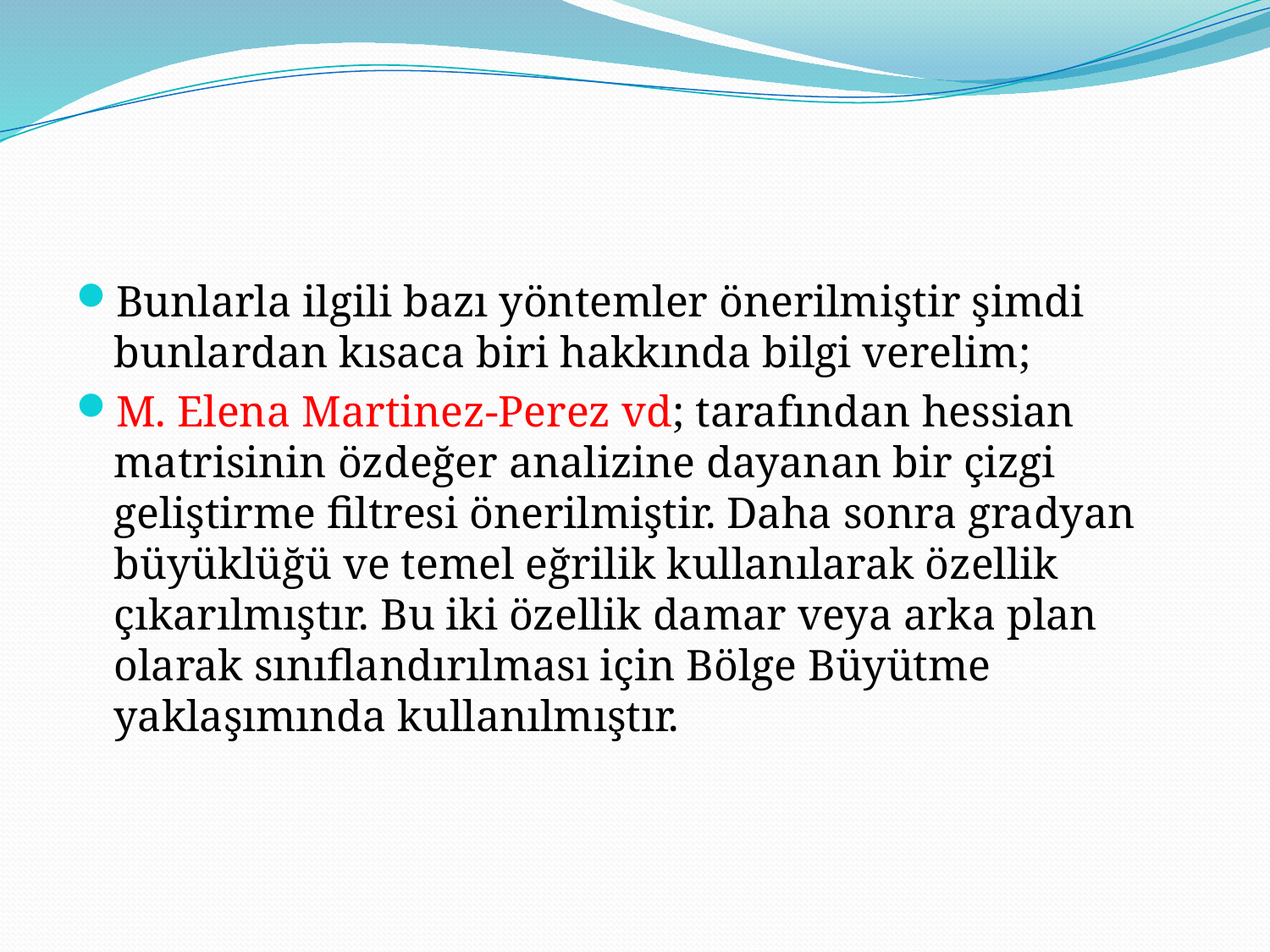

Bunlarla ilgili bazı yöntemler önerilmiştir şimdi bunlardan kısaca biri hakkında bilgi verelim;
M. Elena Martinez-Perez vd; tarafından hessian matrisinin özdeğer analizine dayanan bir çizgi geliştirme filtresi önerilmiştir. Daha sonra gradyan büyüklüğü ve temel eğrilik kullanılarak özellik çıkarılmıştır. Bu iki özellik damar veya arka plan olarak sınıflandırılması için Bölge Büyütme yaklaşımında kullanılmıştır.